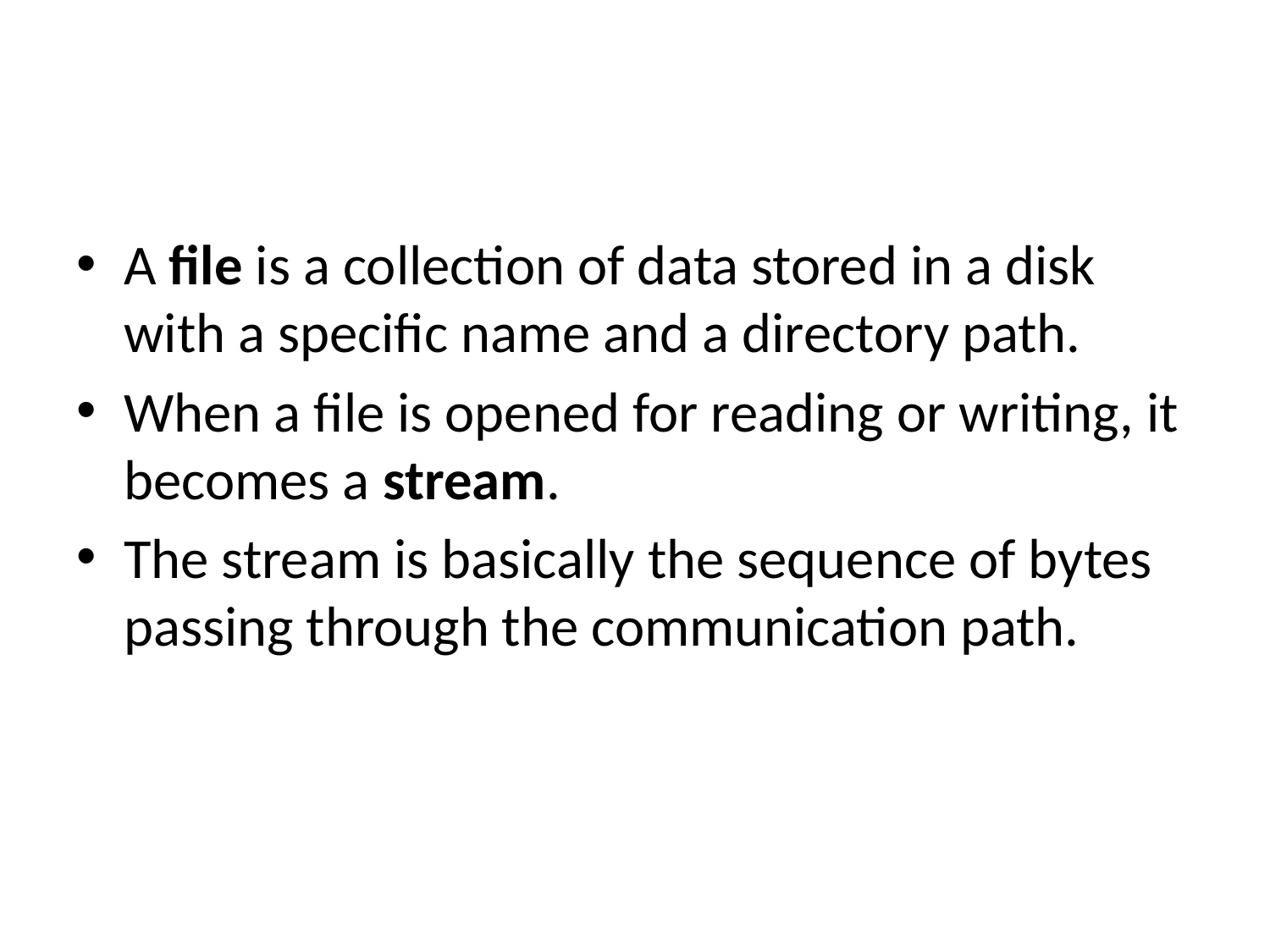

#
A file is a collection of data stored in a disk with a specific name and a directory path.
When a file is opened for reading or writing, it becomes a stream.
The stream is basically the sequence of bytes passing through the communication path.